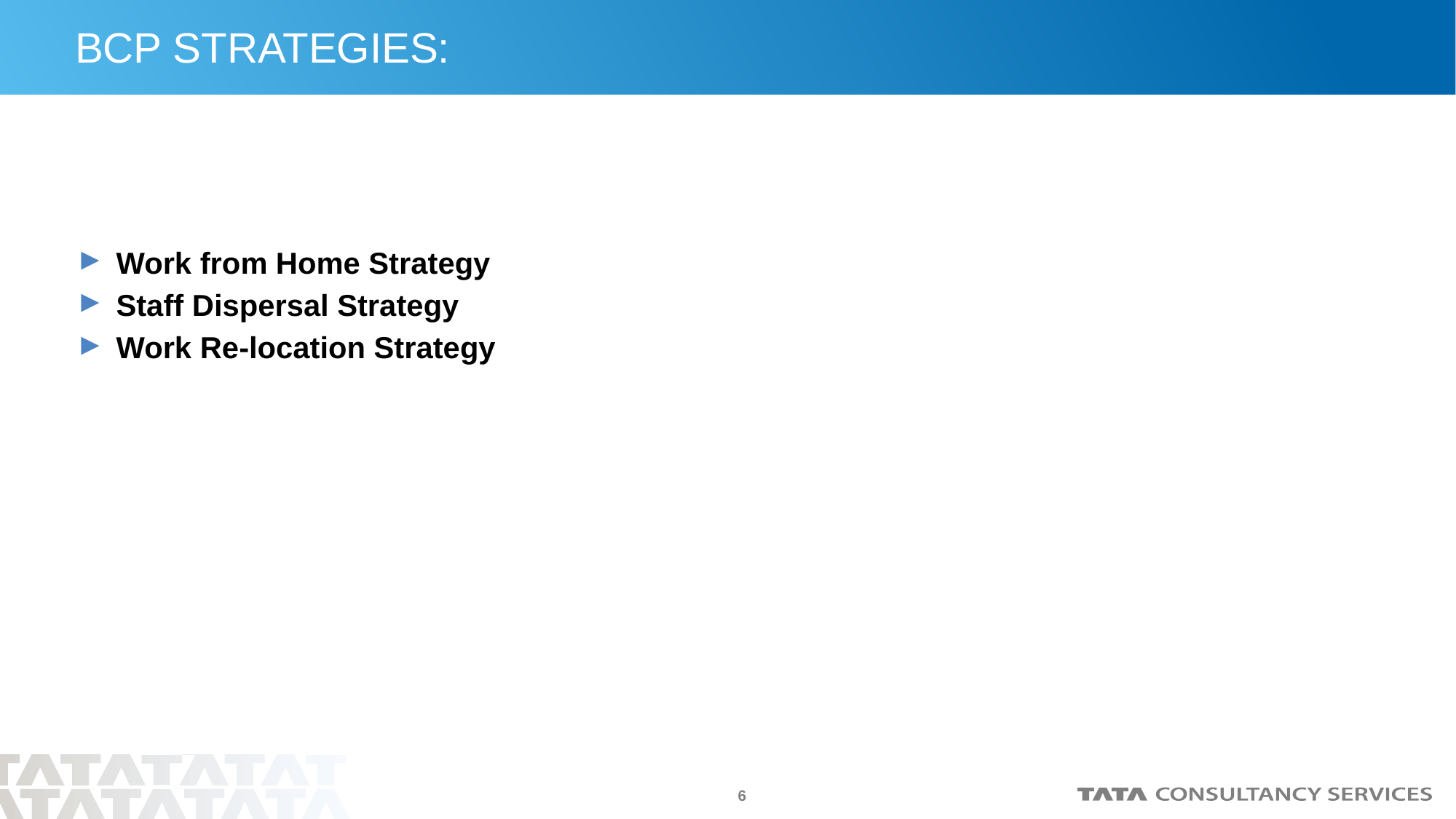

# BCP STRATEGIES:

Work from Home Strategy
Staff Dispersal Strategy
Work Re-location Strategy